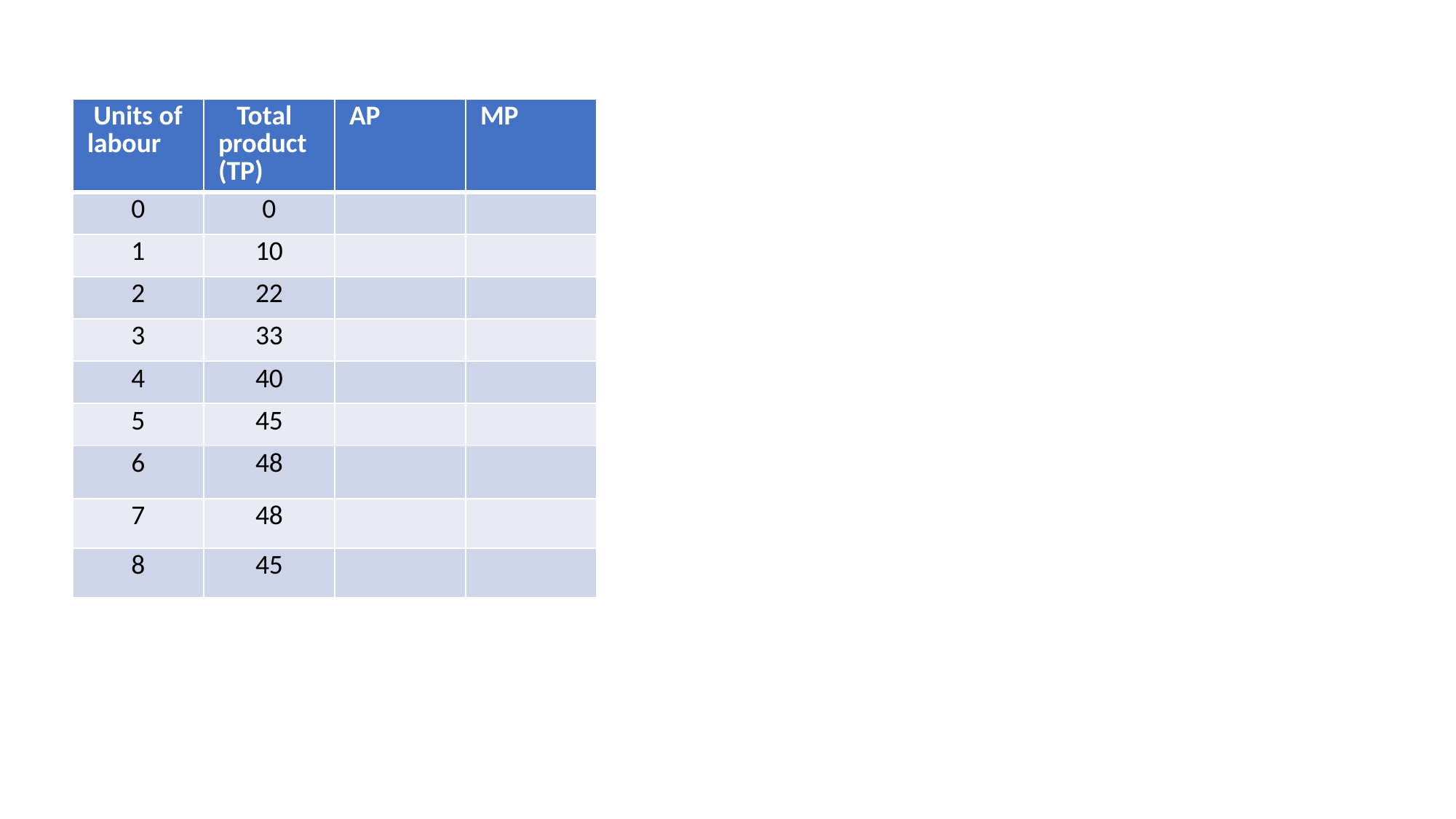

| Units of labour | Total product (TP) | AP | MP |
| --- | --- | --- | --- |
| 0 | 0 |  |  |
| 1 | 10 |  |  |
| 2 | 22 |  |  |
| 3 | 33 |  |  |
| 4 | 40 |  |  |
| 5 | 45 |  |  |
| 6 | 48 |  |  |
| 7 | 48 |  |  |
| 8 | 45 |  |  |